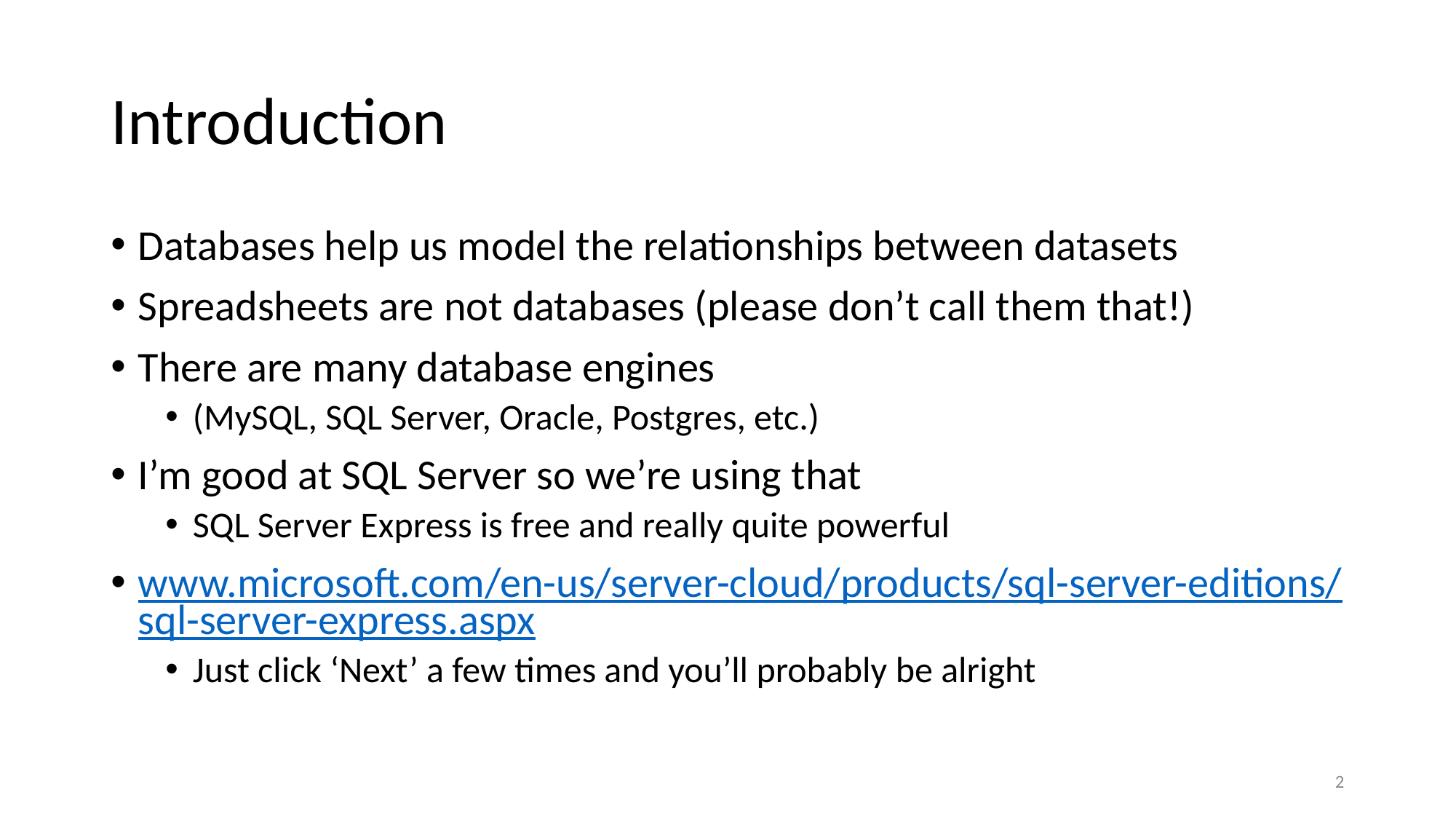

# Introduction
Databases help us model the relationships between datasets
Spreadsheets are not databases (please don’t call them that!)
There are many database engines
(MySQL, SQL Server, Oracle, Postgres, etc.)
I’m good at SQL Server so we’re using that
SQL Server Express is free and really quite powerful
www.microsoft.com/en-us/server-cloud/products/sql-server-editions/sql-server-express.aspx
Just click ‘Next’ a few times and you’ll probably be alright

2